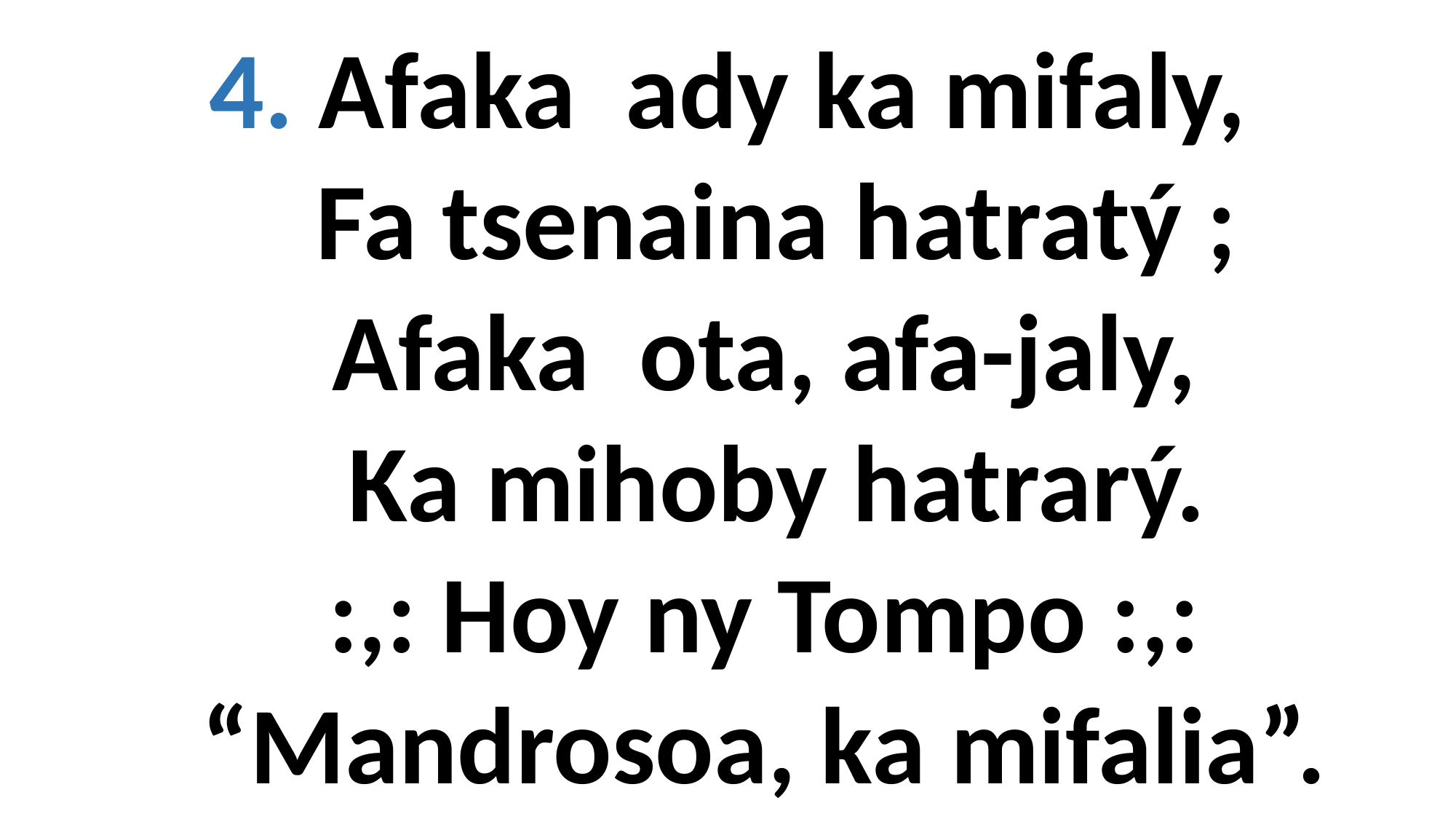

4. Afaka  ady ka mifaly,
    Fa tsenaina hatratý ;
   Afaka  ota, afa-jaly,
    Ka mihoby hatrarý.
   :,: Hoy ny Tompo :,:
   “Mandrosoa, ka mifalia”.